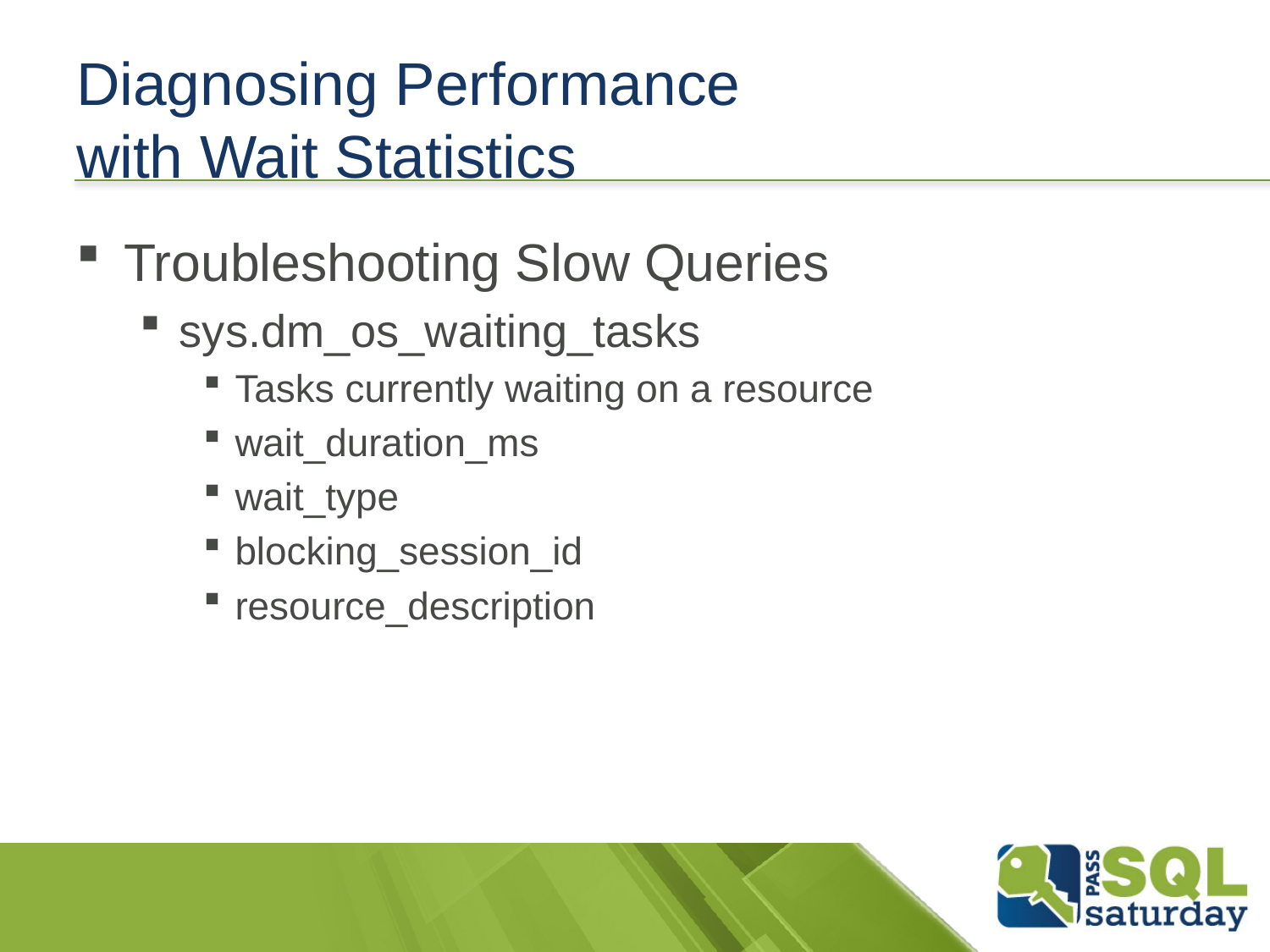

# Diagnosing Performance with Wait Statistics
Troubleshooting Slow Queries
sys.dm_os_waiting_tasks
Tasks currently waiting on a resource
wait_duration_ms
wait_type
blocking_session_id
resource_description